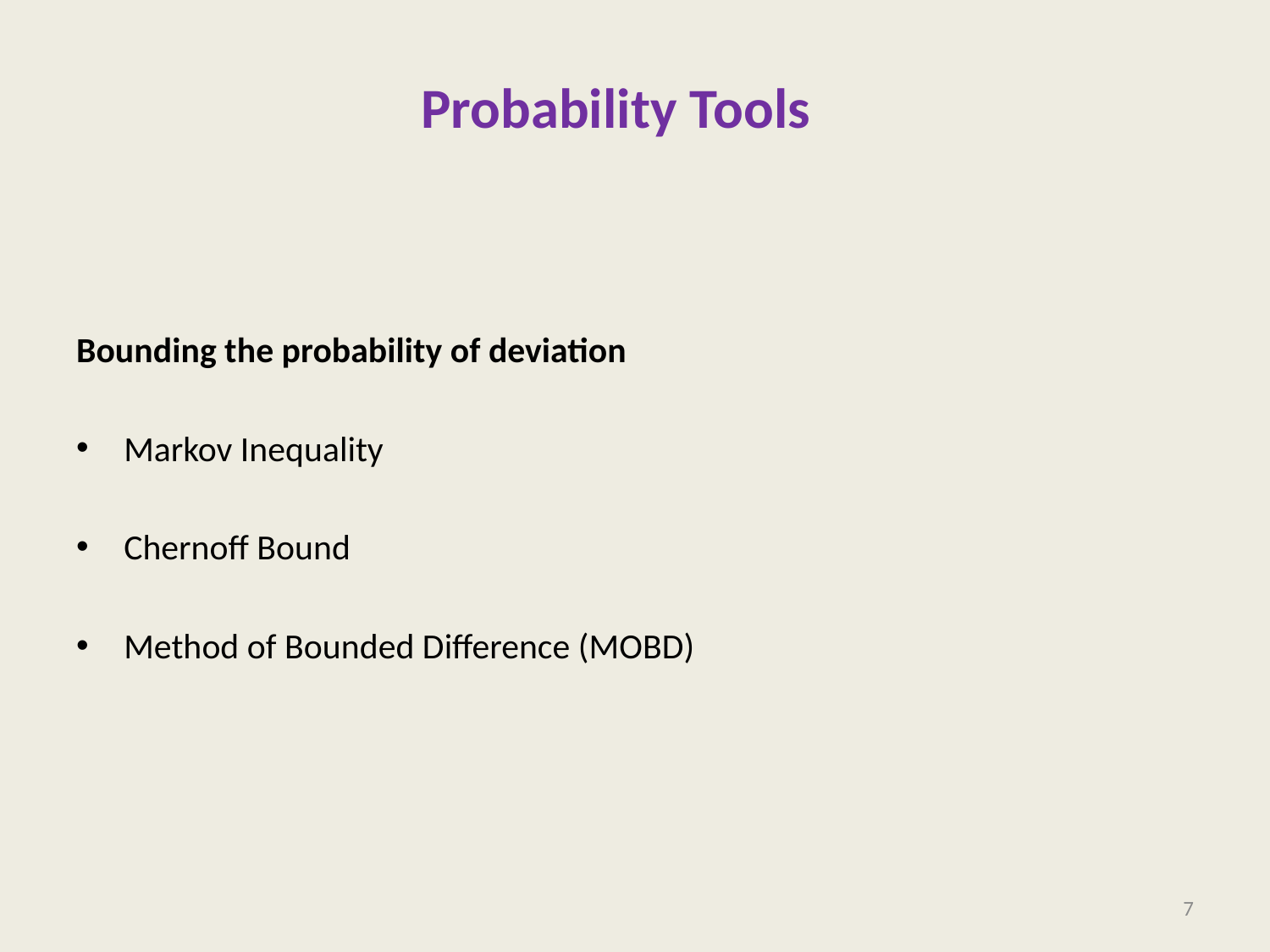

# Probability Tools

Bounding the probability of deviation

Markov Inequality

Chernoff Bound

Method of Bounded Difference (MOBD)

7